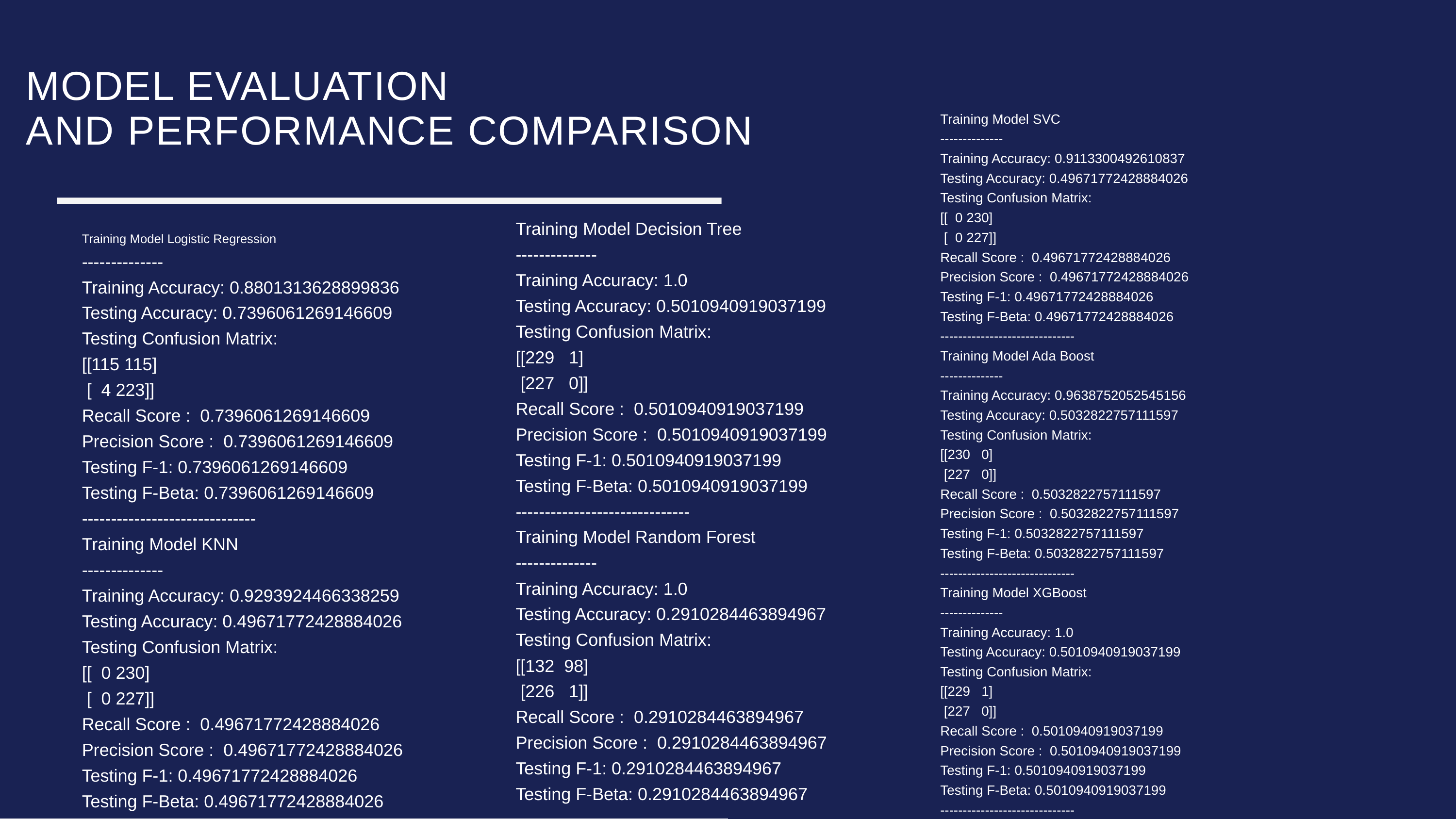

MODEL EVALUATION
AND PERFORMANCE COMPARISON

Training Model SVC
--------------
Training Accuracy: 0.9113300492610837
Testing Accuracy: 0.49671772428884026
Testing Confusion Matrix:
[[  0 230]
 [  0 227]]
Recall Score :  0.49671772428884026
Precision Score :  0.49671772428884026
Testing F-1: 0.49671772428884026
Testing F-Beta: 0.49671772428884026
------------------------------
Training Model Ada Boost
--------------
Training Accuracy: 0.9638752052545156
Testing Accuracy: 0.5032822757111597
Testing Confusion Matrix:
[[230   0]
 [227   0]]
Recall Score :  0.5032822757111597
Precision Score :  0.5032822757111597
Testing F-1: 0.5032822757111597
Testing F-Beta: 0.5032822757111597
------------------------------
Training Model XGBoost
--------------
Training Accuracy: 1.0
Testing Accuracy: 0.5010940919037199
Testing Confusion Matrix:
[[229   1]
 [227   0]]
Recall Score :  0.5010940919037199
Precision Score :  0.5010940919037199
Testing F-1: 0.5010940919037199
Testing F-Beta: 0.5010940919037199
------------------------------

Training Model Decision Tree
--------------
Training Accuracy: 1.0
Testing Accuracy: 0.5010940919037199
Testing Confusion Matrix:
[[229   1]
 [227   0]]
Recall Score :  0.5010940919037199
Precision Score :  0.5010940919037199
Testing F-1: 0.5010940919037199
Testing F-Beta: 0.5010940919037199
------------------------------
Training Model Random Forest
--------------
Training Accuracy: 1.0
Testing Accuracy: 0.2910284463894967
Testing Confusion Matrix:
[[132  98]
 [226   1]]
Recall Score :  0.2910284463894967
Precision Score :  0.2910284463894967
Testing F-1: 0.2910284463894967
Testing F-Beta: 0.2910284463894967
------------------------------
Training Model SVC
--------------
Training Accuracy: 0.9113300492610837
Testing Accuracy: 0.49671772428884026
Testing Confusion Matrix:
[[  0 230]
 [  0 227]]
Recall Score :  0.49671772428884026
Precision Score :  0.49671772428884026
Testing F-1: 0.49671772428884026
Testing F-Beta: 0.49671772428884026
------------------------------
Training Model Ada Boost
--------------
Training Accuracy: 0.9638752052545156
Testing Accuracy: 0.5032822757111597
Testing Confusion Matrix:
[[230   0]
 [227   0]]
Recall Score :  0.5032822757111597
Precision Score :  0.5032822757111597
Testing F-1: 0.5032822757111597
Testing F-Beta: 0.5032822757111597
------------------------------
Training Model XGBoost
--------------
Training Accuracy: 1.0
Testing Accuracy: 0.5010940919037199
Testing Confusion Matrix:
[[229   1]
 [227   0]]
Recall Score :  0.5010940919037199
Precision Score :  0.5010940919037199
Testing F-1: 0.5010940919037199
Testing F-Beta: 0.5010940919037199
------------------------------

Training Model Logistic Regression
--------------
Training Accuracy: 0.8801313628899836
Testing Accuracy: 0.7396061269146609
Testing Confusion Matrix:
[[115 115]
 [  4 223]]
Recall Score :  0.7396061269146609
Precision Score :  0.7396061269146609
Testing F-1: 0.7396061269146609
Testing F-Beta: 0.7396061269146609
------------------------------
Training Model KNN
--------------
Training Accuracy: 0.9293924466338259
Testing Accuracy: 0.49671772428884026
Testing Confusion Matrix:
[[  0 230]
 [  0 227]]
Recall Score :  0.49671772428884026
Precision Score :  0.49671772428884026
Testing F-1: 0.49671772428884026
Testing F-Beta: 0.49671772428884026
------------------------------
Training Model Decision Tree
--------------
Training Accuracy: 1.0
Testing Accuracy: 0.5010940919037199
Testing Confusion Matrix:
[[229   1]
 [227   0]]
Recall Score :  0.5010940919037199
Precision Score :  0.5010940919037199
Testing F-1: 0.5010940919037199
Testing F-Beta: 0.5010940919037199
------------------------------
Training Model Random Forest
--------------
Training Accuracy: 1.0
Testing Accuracy: 0.2910284463894967
Testing Confusion Matrix:
[[132  98]
 [226   1]]
Recall Score :  0.2910284463894967
Precision Score :  0.2910284463894967
Testing F-1: 0.2910284463894967
Testing F-Beta: 0.2910284463894967
------------------------------
Training Model SVC
--------------
Training Accuracy: 0.9113300492610837
Testing Accuracy: 0.49671772428884026
Testing Confusion Matrix:
[[  0 230]
 [  0 227]]
Recall Score :  0.49671772428884026
Precision Score :  0.49671772428884026
Testing F-1: 0.49671772428884026
Testing F-Beta: 0.49671772428884026
------------------------------
Training Model Ada Boost
--------------
Training Accuracy: 0.9638752052545156
Testing Accuracy: 0.5032822757111597
Testing Confusion Matrix:
[[230   0]
 [227   0]]
Recall Score :  0.5032822757111597
Precision Score :  0.5032822757111597
Testing F-1: 0.5032822757111597
Testing F-Beta: 0.5032822757111597
------------------------------
Training Model XGBoost
--------------
Training Accuracy: 1.0
Testing Accuracy: 0.5010940919037199
Testing Confusion Matrix:
[[229   1]
 [227   0]]
Recall Score :  0.5010940919037199
Precision Score :  0.5010940919037199
Testing F-1: 0.5010940919037199
Testing F-Beta: 0.5010940919037199
------------------------------